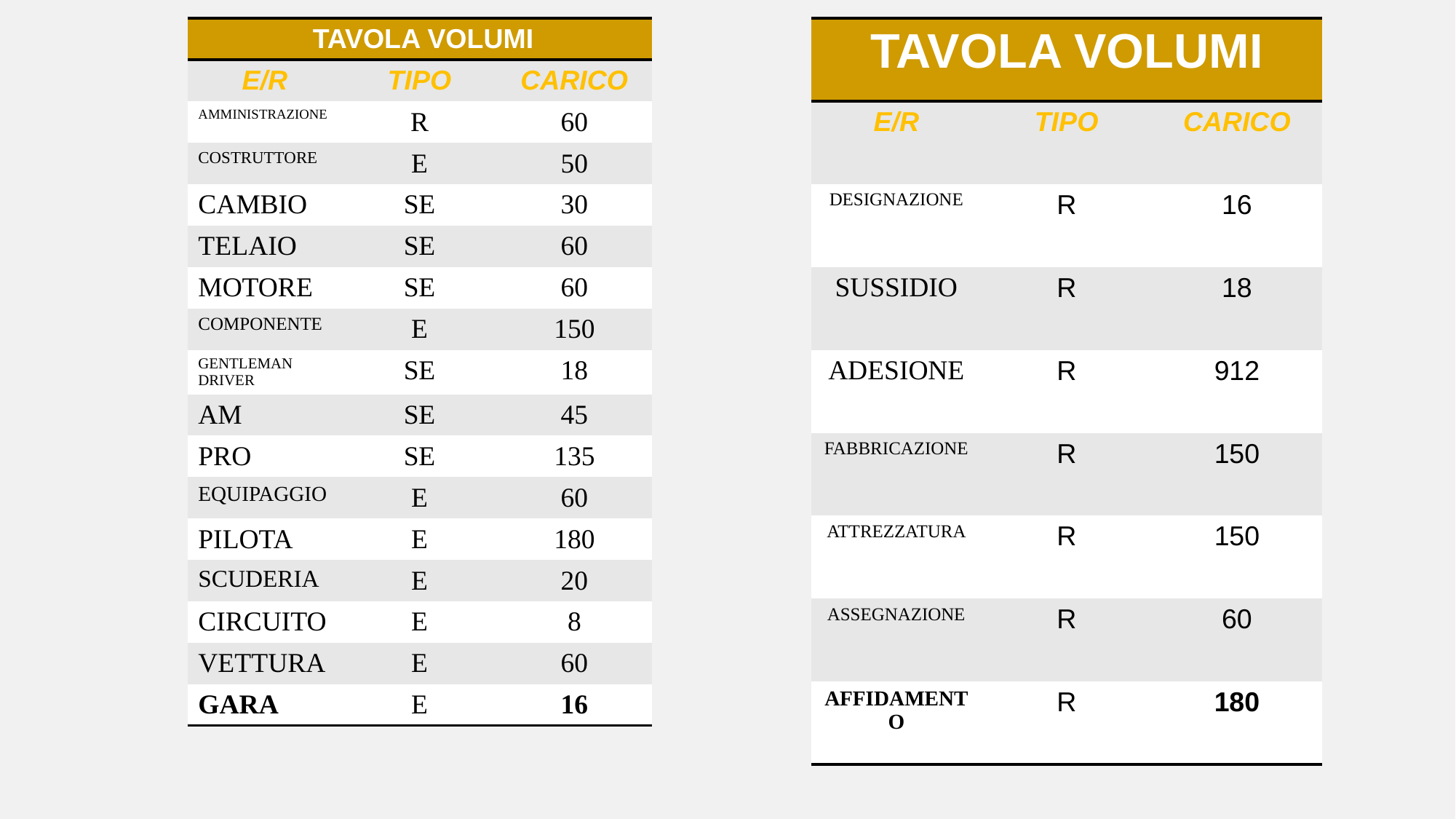

| TAVOLA VOLUMI |  |  |
| --- | --- | --- |
| E/R | TIPO | CARICO |
| DESIGNAZIONE | R | 16 |
| SUSSIDIO | R | 18 |
| ADESIONE | R | 912 |
| FABBRICAZIONE | R | 150 |
| ATTREZZATURA | R | 150 |
| ASSEGNAZIONE | R | 60 |
| AFFIDAMENTO | R | 180 |
| TAVOLA VOLUMI |  |  |
| --- | --- | --- |
| E/R | TIPO | CARICO |
| AMMINISTRAZIONE | R | 60 |
| COSTRUTTORE | E | 50 |
| CAMBIO | SE | 30 |
| TELAIO | SE | 60 |
| MOTORE | SE | 60 |
| COMPONENTE | E | 150 |
| GENTLEMAN DRIVER | SE | 18 |
| AM | SE | 45 |
| PRO | SE | 135 |
| EQUIPAGGIO | E | 60 |
| PILOTA | E | 180 |
| SCUDERIA | E | 20 |
| CIRCUITO | E | 8 |
| VETTURA | E | 60 |
| GARA | E | 16 |